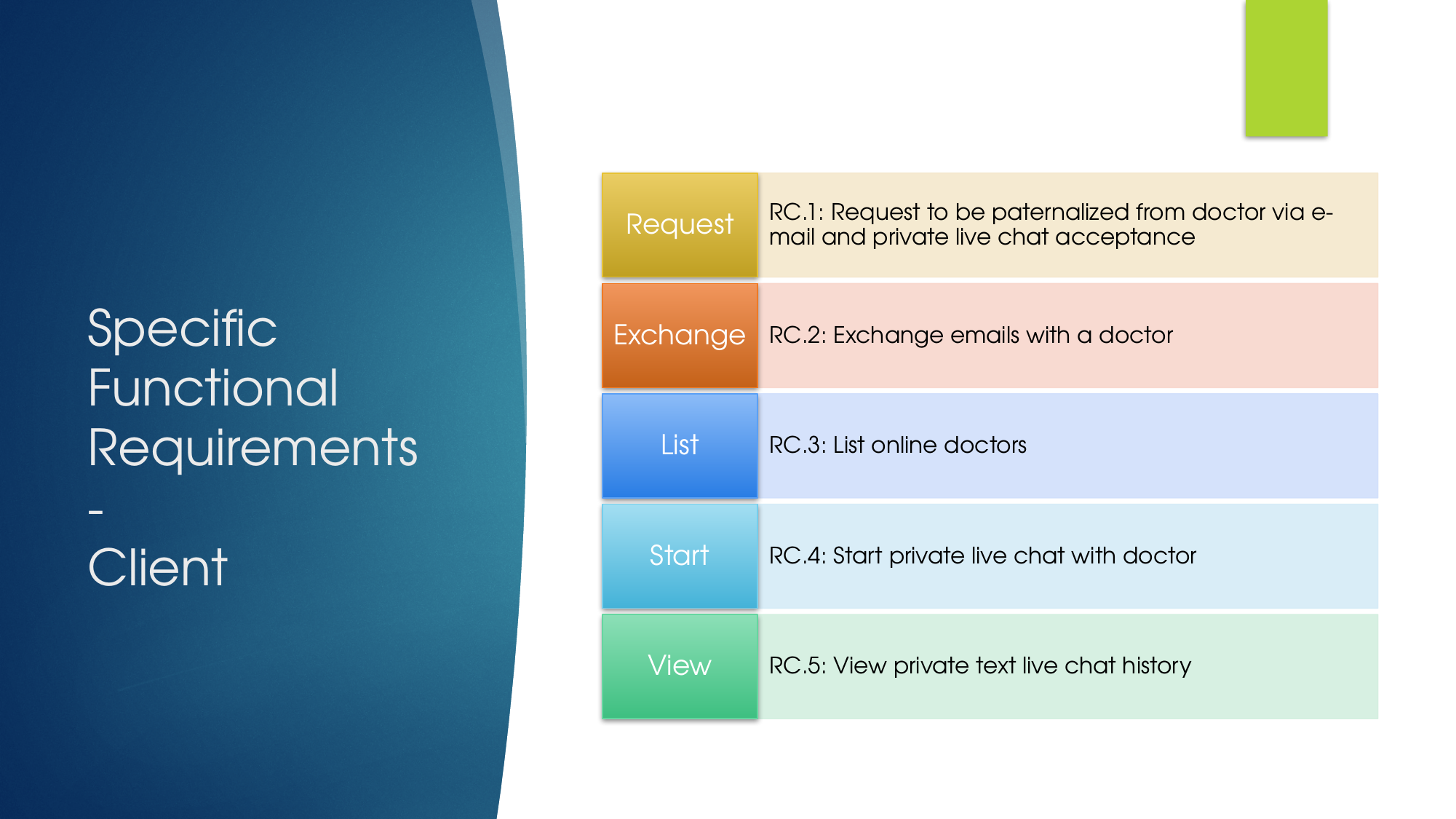

# Specific Functional Requirements - Client
RC.1: Request to be paternalized from doctor via e-mail and private live chat acceptance
Request
RC.2: Exchange emails with a doctor
Exchange
RC.3: List online doctors
List
RC.4: Start private live chat with doctor
Start
RC.5: View private text live chat history
View